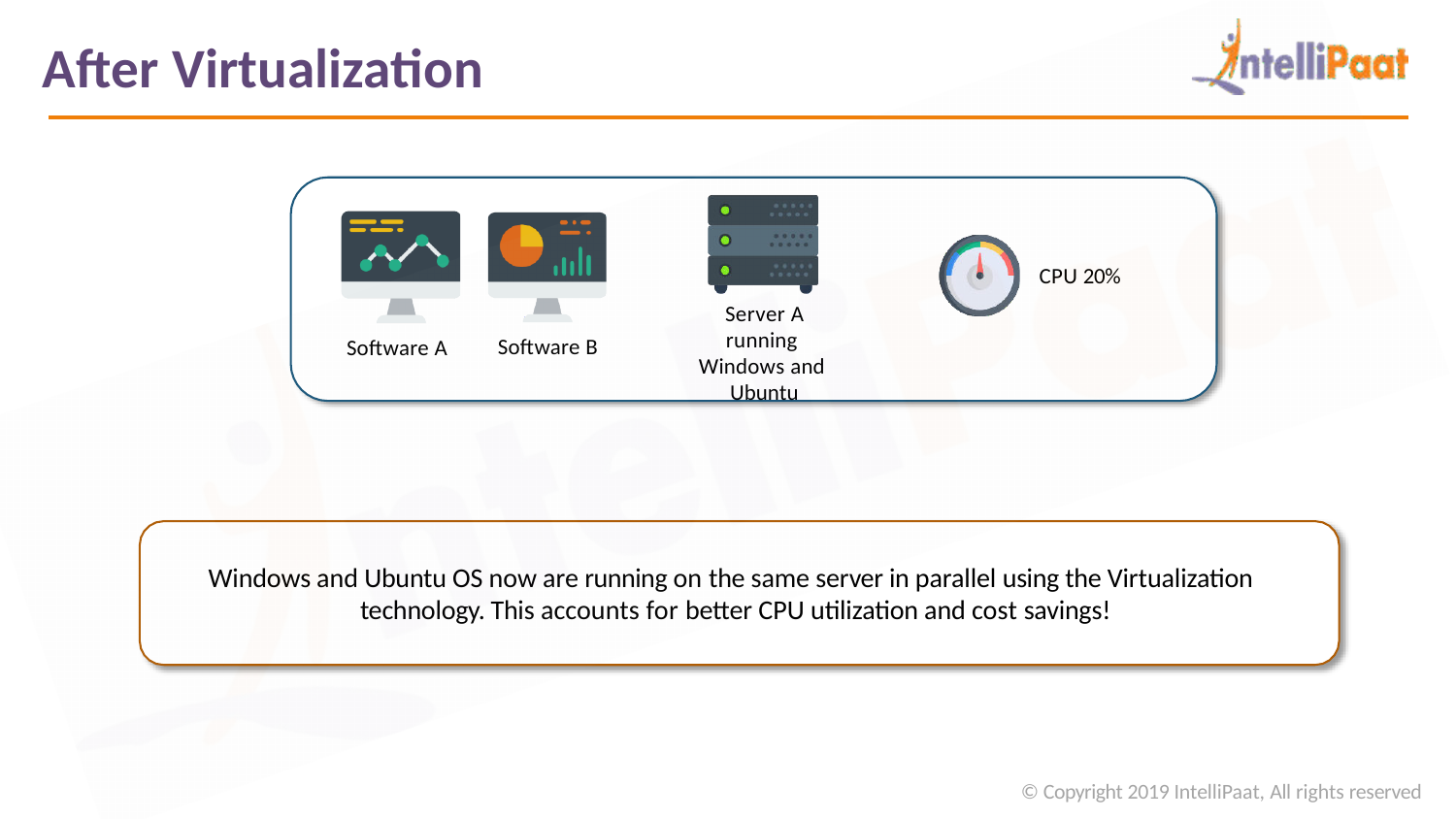

# After Virtualization

CPU 20%
Server A running  Windows and  Ubuntu
Software B
Software A

Windows and Ubuntu OS now are running on the same server in parallel using the Virtualization  technology. This accounts for better CPU utilization and cost savings!
© Copyright 2019 IntelliPaat, All rights reserved